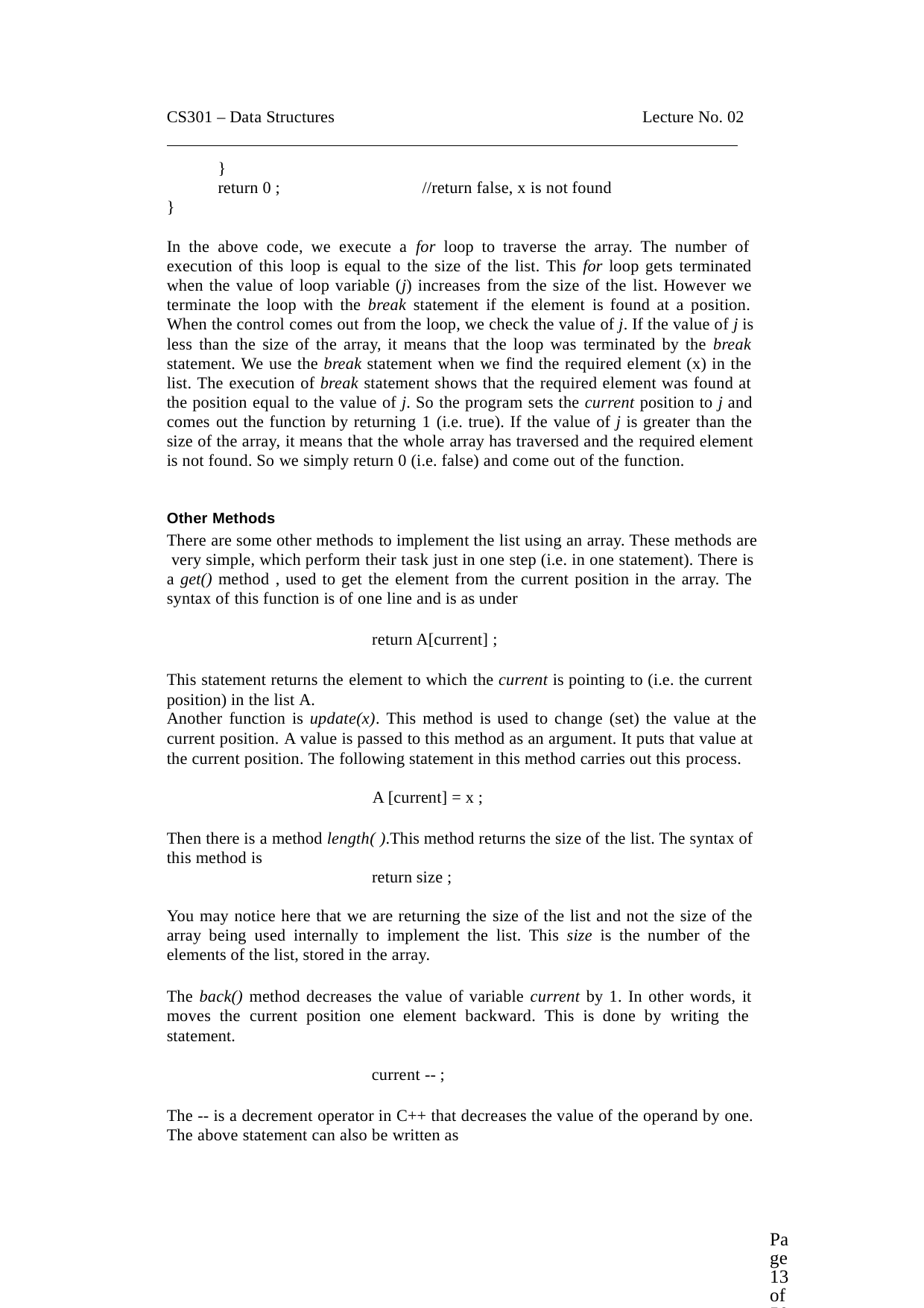

CS301 – Data Structures
Lecture No. 02

}
return 0 ;
//return false, x is not found
}

In the above code, we execute a for loop to traverse the array. The number of  execution of this loop is equal to the size of the list. This for loop gets terminated  when the value of loop variable (j) increases from the size of the list. However we  terminate the loop with the break statement if the element is found at a position.  When the control comes out from the loop, we check the value of j. If the value of j is  less than the size of the array, it means that the loop was terminated by the break  statement. We use the break statement when we find the required element (x) in the  list. The execution of break statement shows that the required element was found at  the position equal to the value of j. So the program sets the current position to j and  comes out the function by returning 1 (i.e. true). If the value of j is greater than the  size of the array, it means that the whole array has traversed and the required element  is not found. So we simply return 0 (i.e. false) and come out of the function.

Other Methods
There are some other methods to implement the list using an array. These methods are  very simple, which perform their task just in one step (i.e. in one statement). There is  a get() method , used to get the element from the current position in the array. The  syntax of this function is of one line and is as under

return A[current] ;

This statement returns the element to which the current is pointing to (i.e. the current  position) in the list A.
Another function is update(x). This method is used to change (set) the value at the
current position. A value is passed to this method as an argument. It puts that value at  the current position. The following statement in this method carries out this process.

A [current] = x ;

Then there is a method length( ).This method returns the size of the list. The syntax of  this method is
return size ;

You may notice here that we are returning the size of the list and not the size of the  array being used internally to implement the list. This size is the number of the  elements of the list, stored in the array.

The back() method decreases the value of variable current by 1. In other words, it  moves the current position one element backward. This is done by writing the  statement.

current -- ;

The -- is a decrement operator in C++ that decreases the value of the operand by one.  The above statement can also be written as
Page 13 of 505